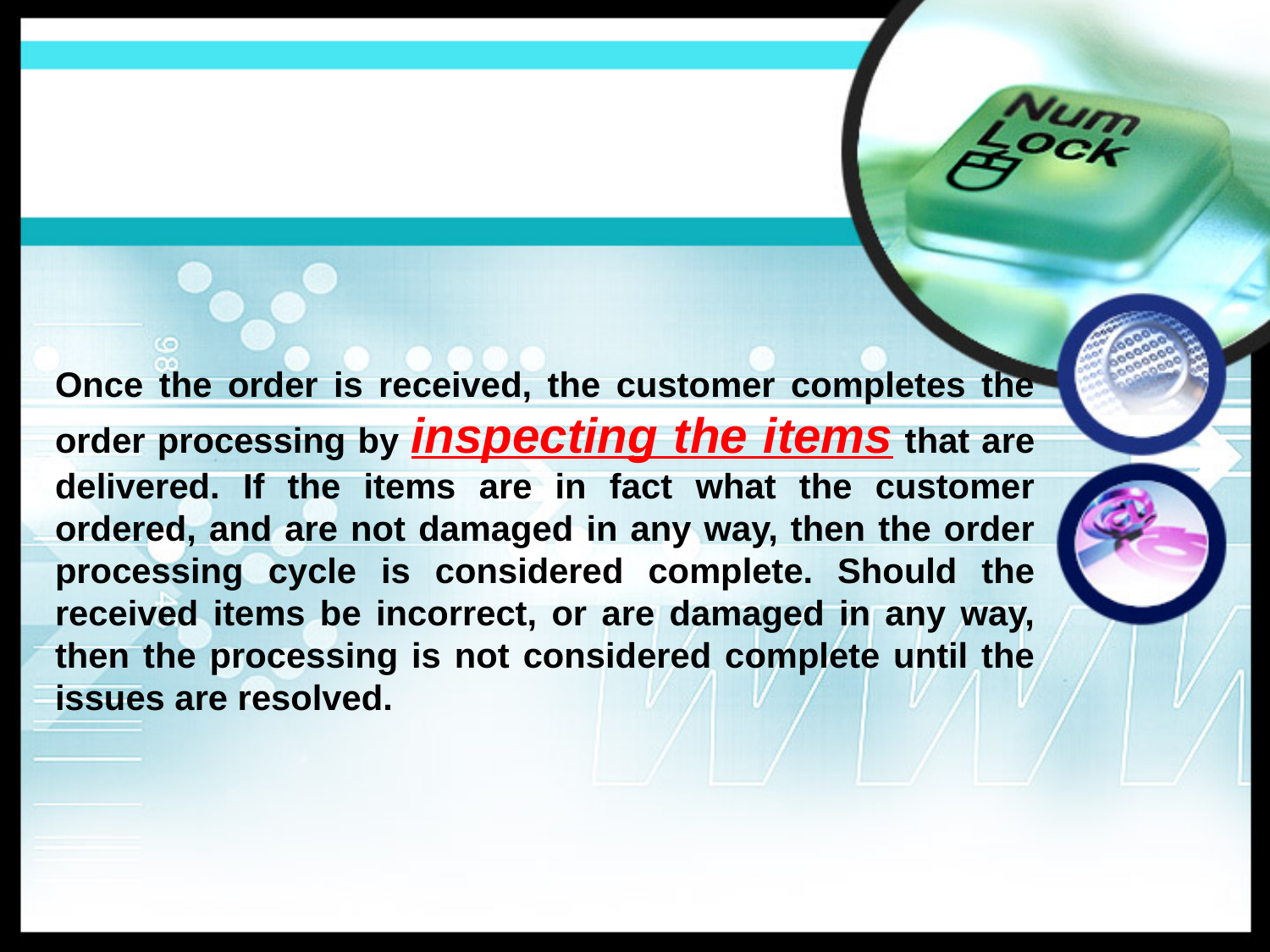

#

Once the order is received, the customer completes the order processing by inspecting the items that are delivered. If the items are in fact what the customer ordered, and are not damaged in any way, then the order processing cycle is considered complete. Should the received items be incorrect, or are damaged in any way, then the processing is not considered complete until the issues are resolved.